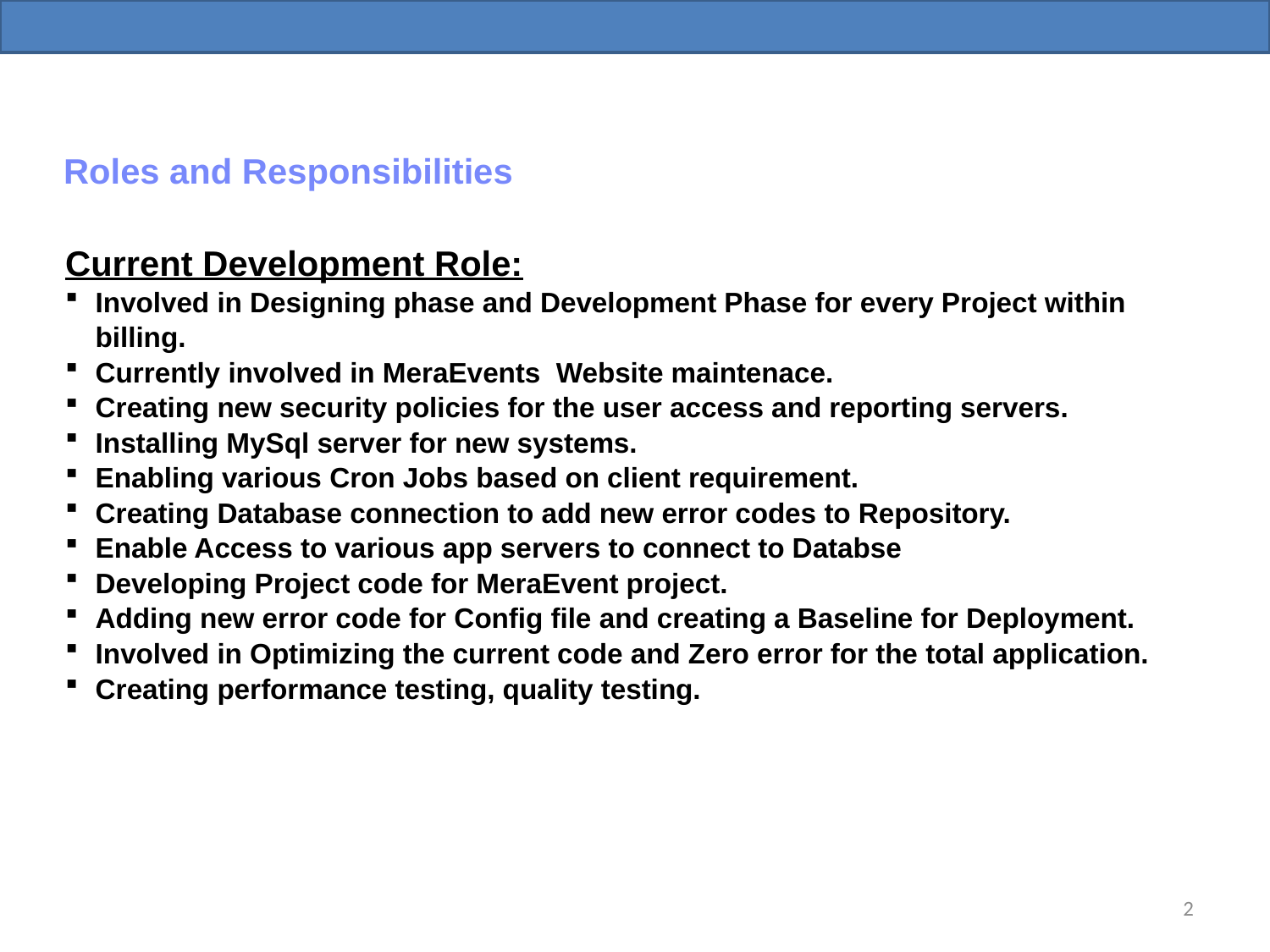

Roles and Responsibilities
Current Development Role:
Involved in Designing phase and Development Phase for every Project within billing.
Currently involved in MeraEvents  Website maintenace.
Creating new security policies for the user access and reporting servers.
Installing MySql server for new systems.
Enabling various Cron Jobs based on client requirement.
Creating Database connection to add new error codes to Repository.
Enable Access to various app servers to connect to Databse
Developing Project code for MeraEvent project.
Adding new error code for Config file and creating a Baseline for Deployment.
Involved in Optimizing the current code and Zero error for the total application.
Creating performance testing, quality testing.
2